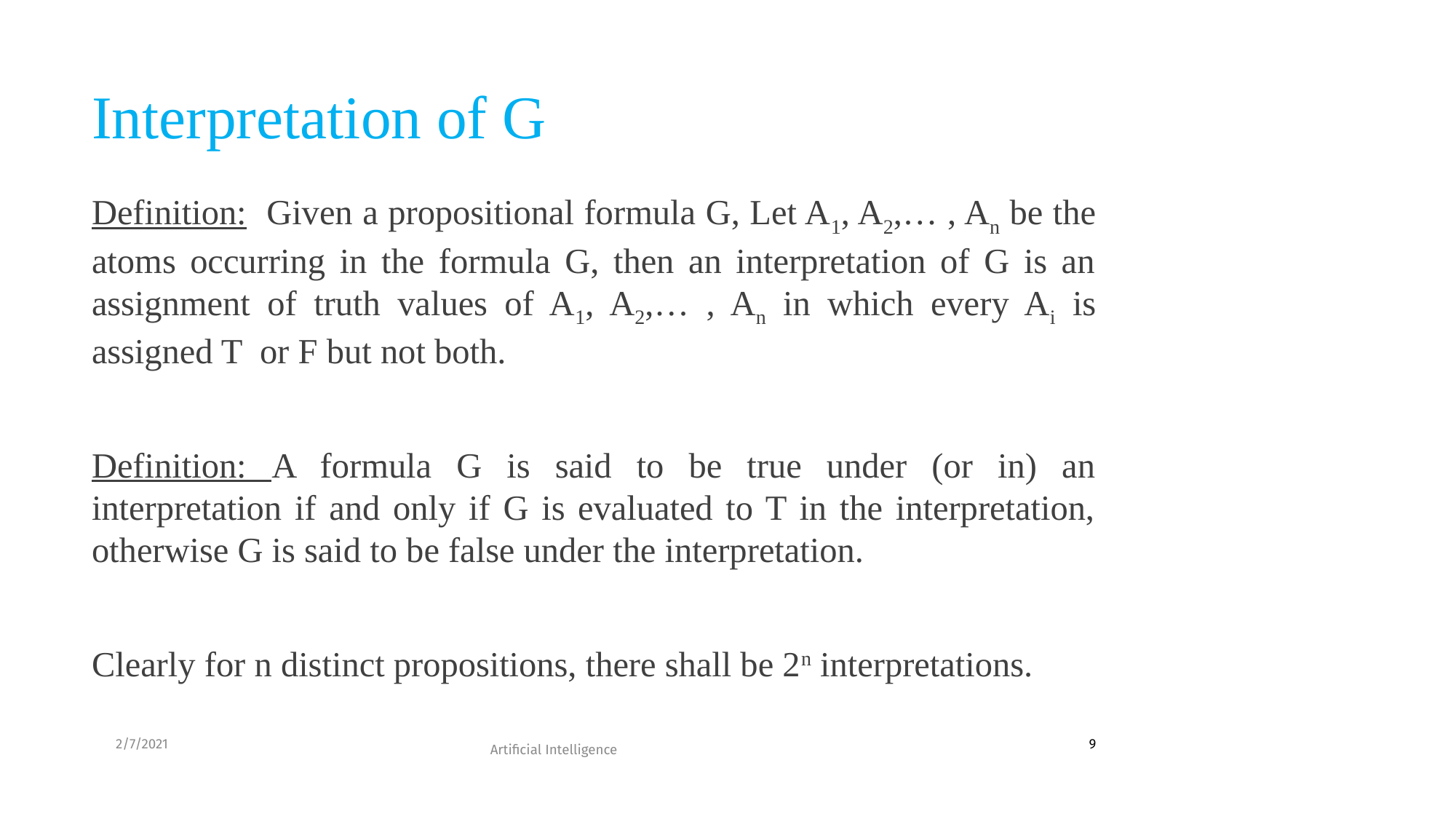

# Interpretation of G
Definition:  Given a propositional formula G, Let A1, A2,… , An be the atoms occurring in the formula G, then an interpretation of G is an assignment of truth values of A1, A2,… , An in which every Ai is assigned T  or F but not both.

Definition: A formula G is said to be true under (or in) an interpretation if and only if G is evaluated to T in the interpretation, otherwise G is said to be false under the interpretation.

Clearly for n distinct propositions, there shall be 2n interpretations.

2/7/2021
9
Artificial Intelligence